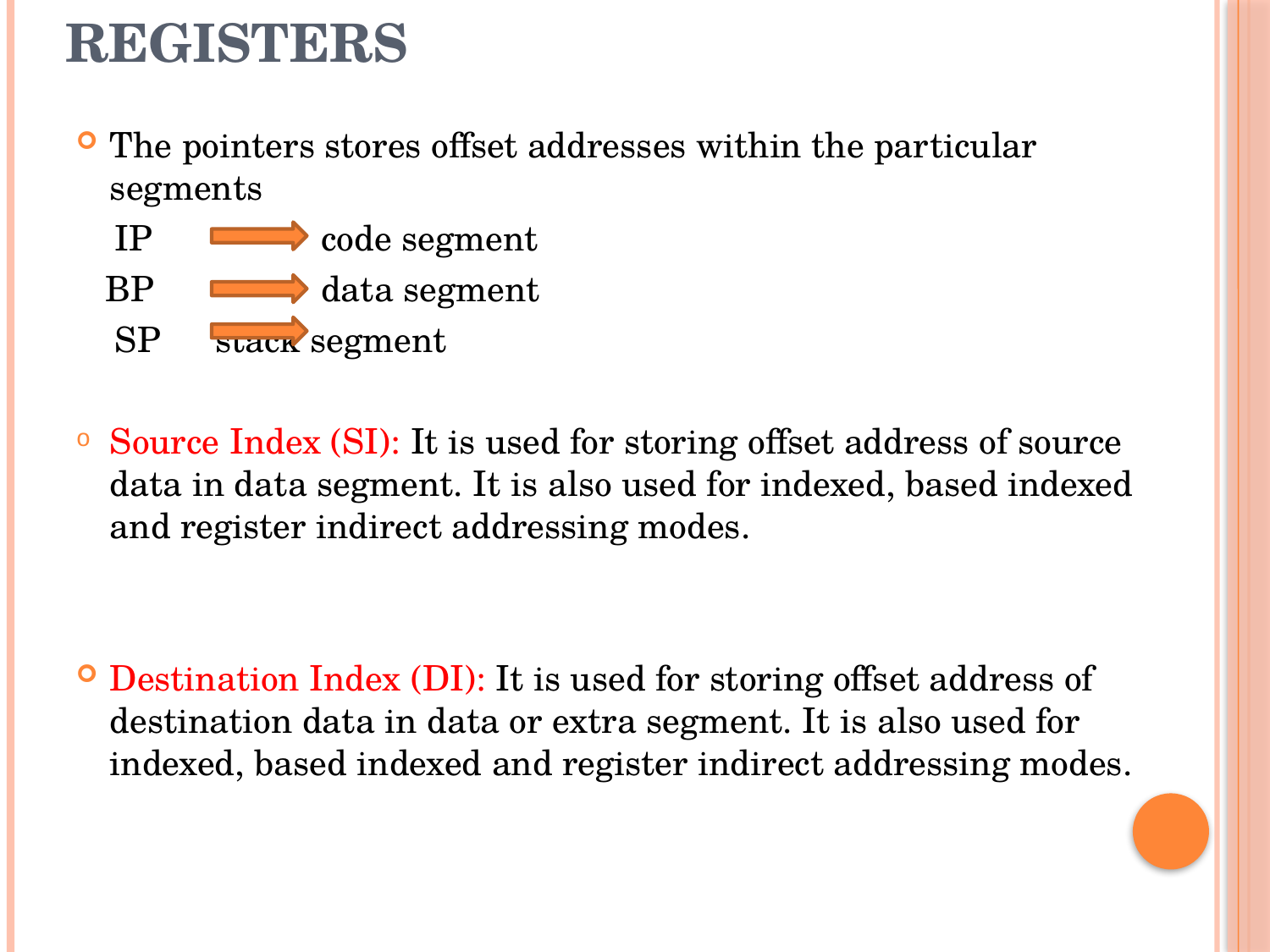

# Pointers and index registers
The pointers stores offset addresses within the particular segments
    IP	 	code segment
   BP	 	data segment
    SP 		stack segment

Source Index (SI): It is used for storing offset address of source data in data segment. It is also used for indexed, based indexed and register indirect addressing modes.

Destination Index (DI): It is used for storing offset address of destination data in data or extra segment. It is also used for indexed, based indexed and register indirect addressing modes.